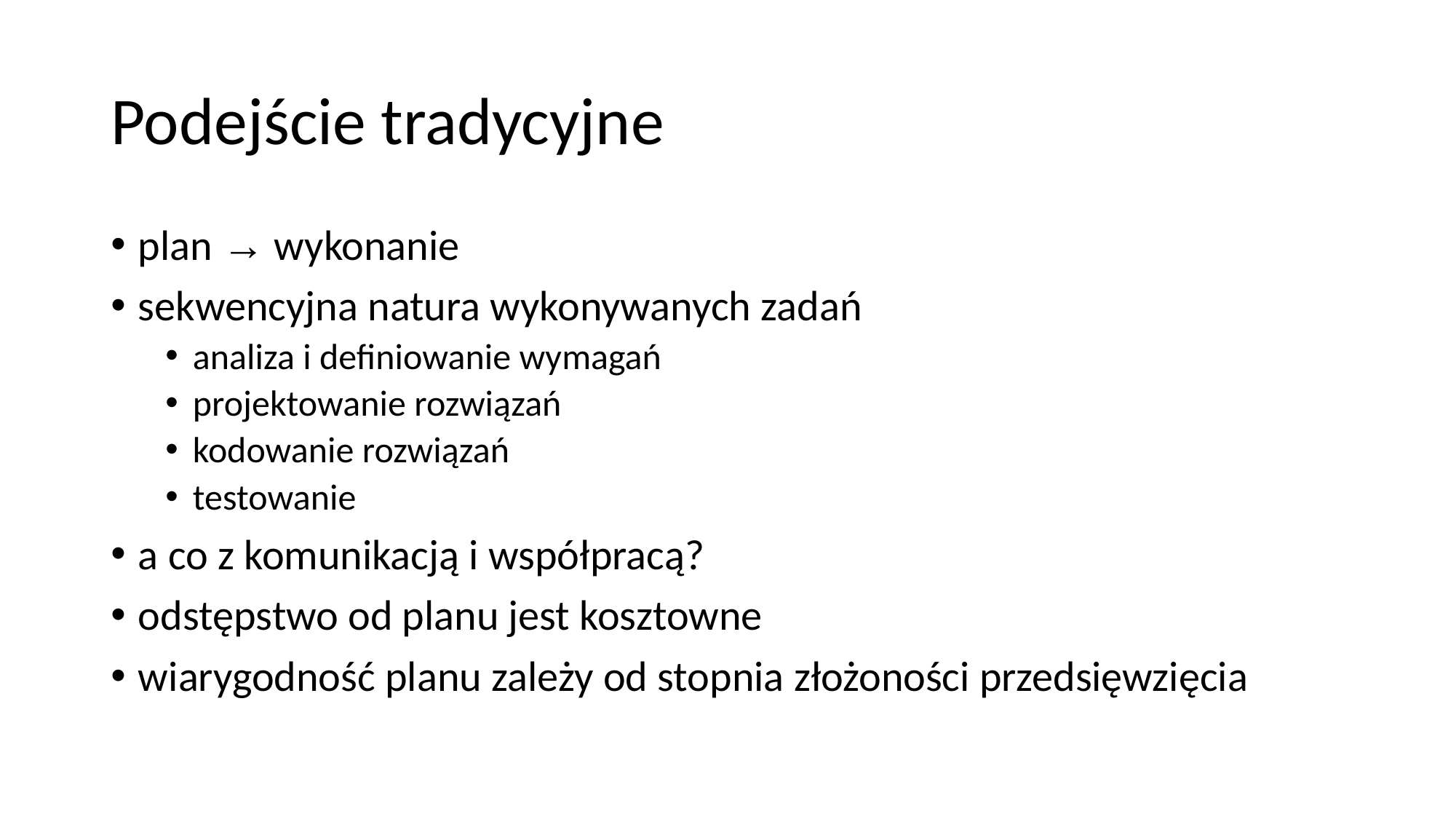

# Podejście tradycyjne
plan → wykonanie
sekwencyjna natura wykonywanych zadań
analiza i definiowanie wymagań
projektowanie rozwiązań
kodowanie rozwiązań
testowanie
a co z komunikacją i współpracą?
odstępstwo od planu jest kosztowne
wiarygodność planu zależy od stopnia złożoności przedsięwzięcia